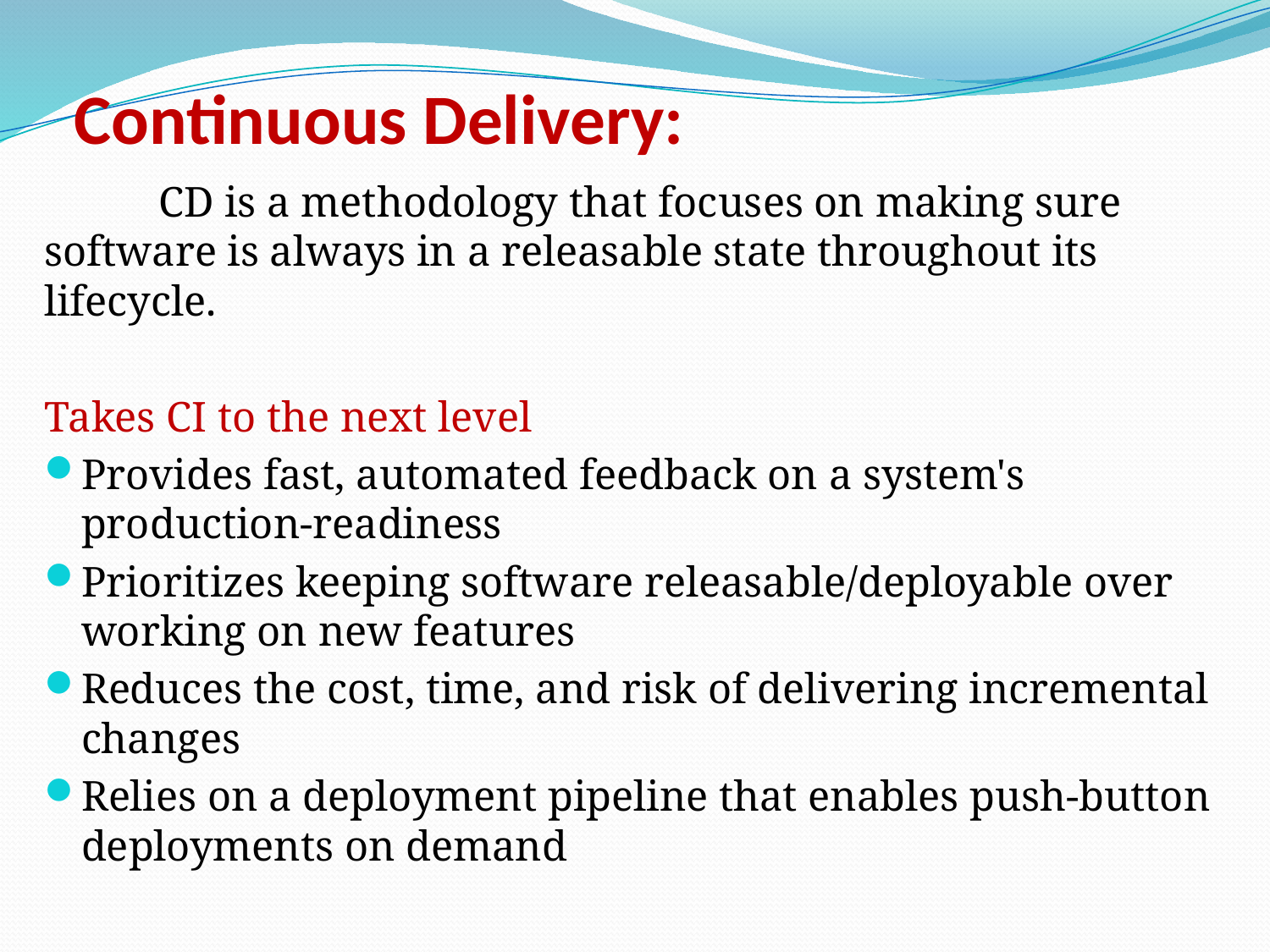

# Continuous Delivery:
	CD is a methodology that focuses on making sure software is always in a releasable state throughout its lifecycle.

Takes CI to the next level
Provides fast, automated feedback on a system's production-readiness
Prioritizes keeping software releasable/deployable over working on new features
Reduces the cost, time, and risk of delivering incremental changes
Relies on a deployment pipeline that enables push-button deployments on demand